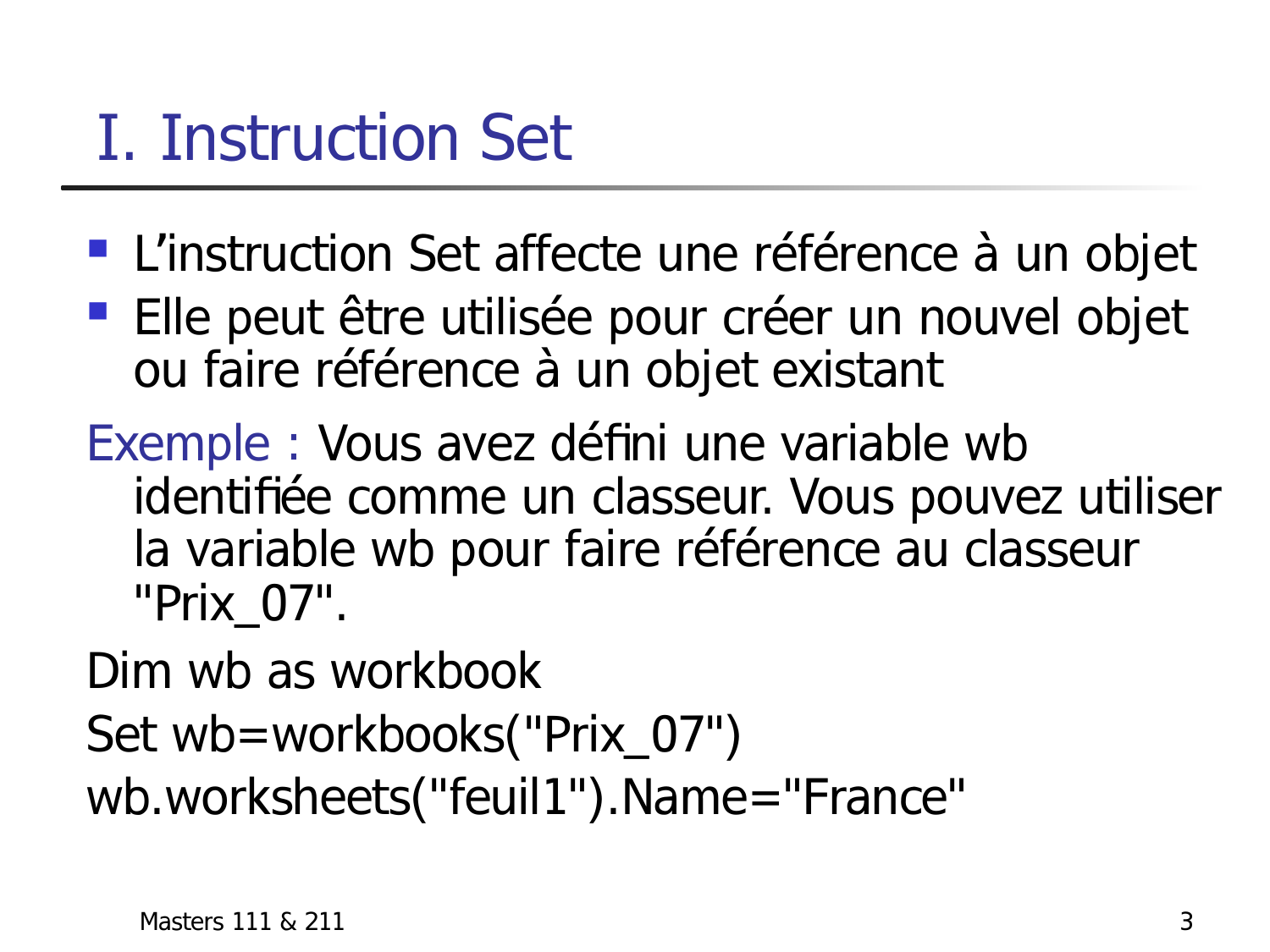

# I. Instruction Set
L’instruction Set affecte une référence à un objet
Elle peut être utilisée pour créer un nouvel objet ou faire référence à un objet existant
Exemple : Vous avez défini une variable wb identifiée comme un classeur. Vous pouvez utiliser la variable wb pour faire référence au classeur "Prix_07".
Dim wb as workbook
Set wb=workbooks("Prix_07")
wb.worksheets("feuil1").Name="France"
Masters 111 & 211
3